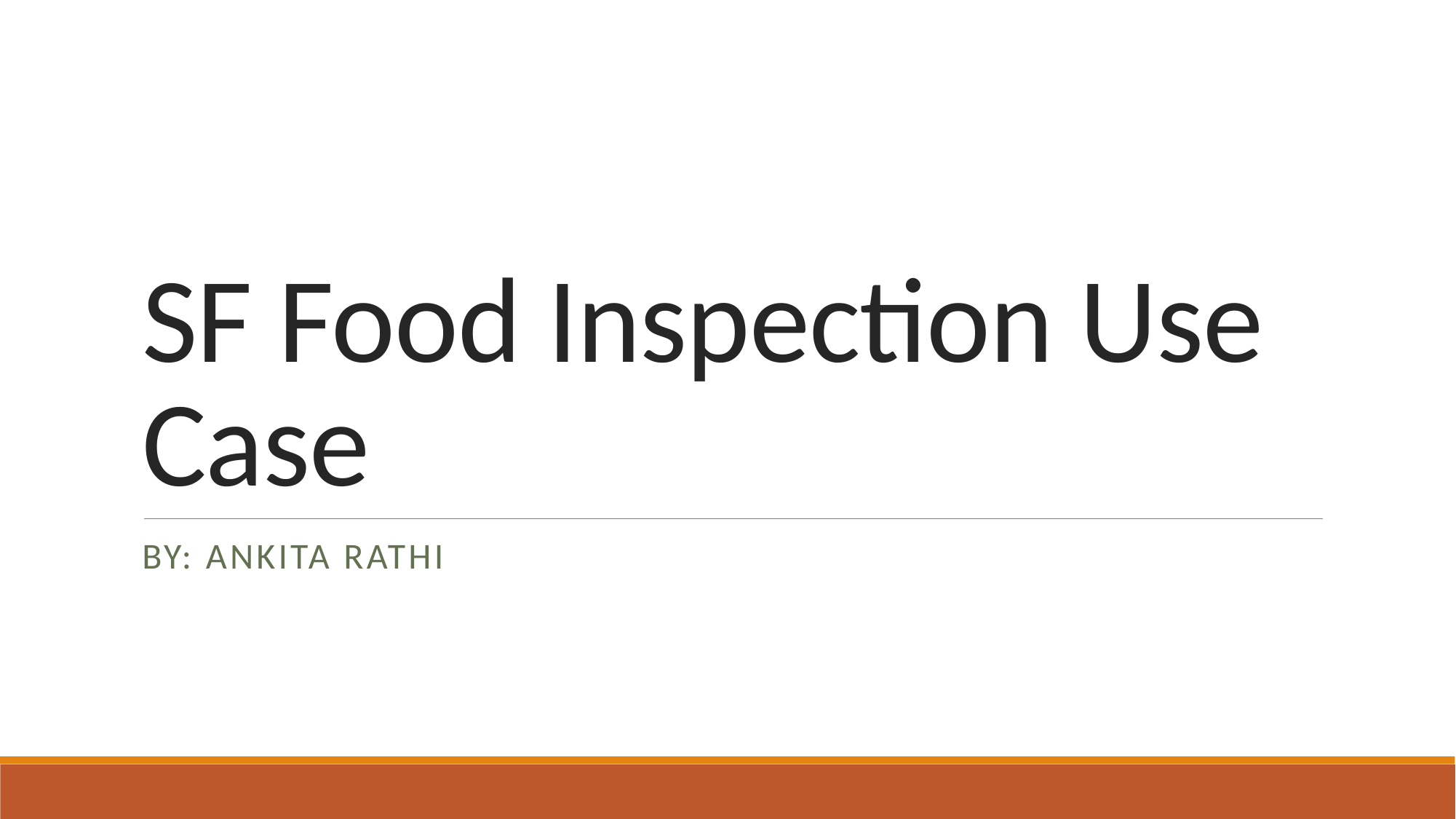

# SF Food Inspection Use Case
By: Ankita rathi